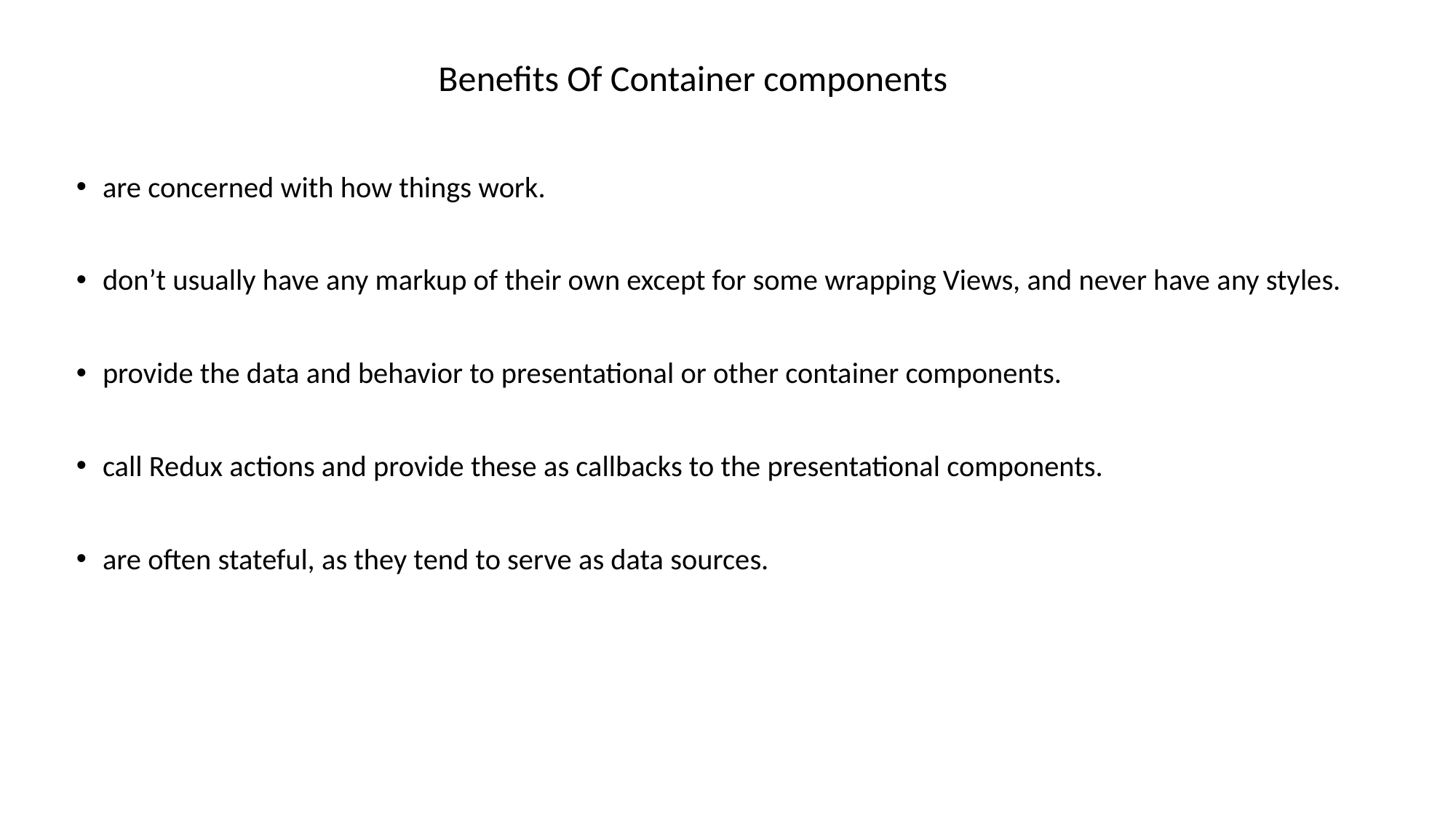

# Benefits Of Container components
are concerned with how things work.

don’t usually have any markup of their own except for some wrapping Views, and never have any styles.

provide the data and behavior to presentational or other container components.

call Redux actions and provide these as callbacks to the presentational components.

are often stateful, as they tend to serve as data sources.